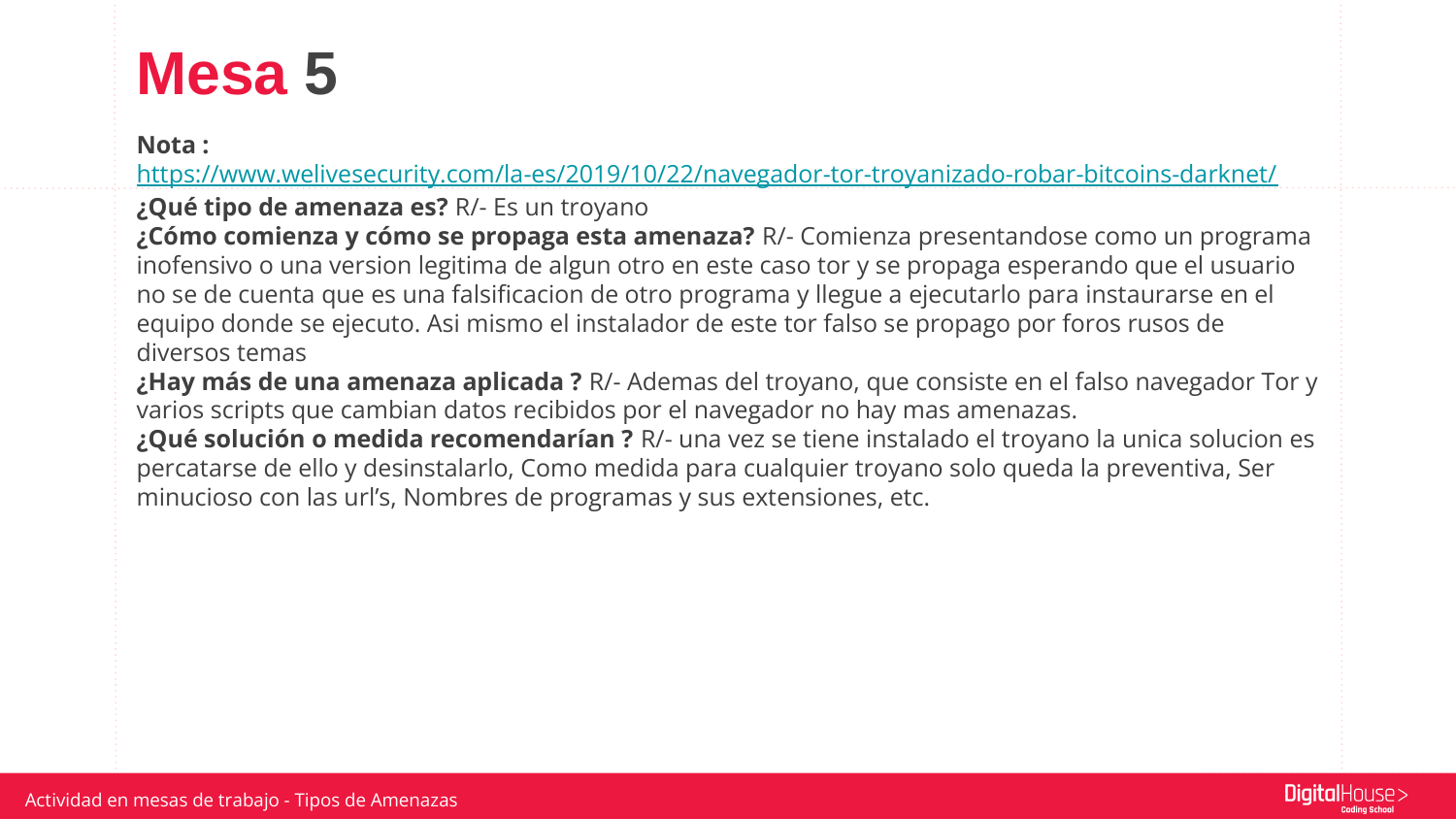

Mesa 5
Nota : https://www.welivesecurity.com/la-es/2019/10/22/navegador-tor-troyanizado-robar-bitcoins-darknet/
¿Qué tipo de amenaza es? R/- Es un troyano
¿Cómo comienza y cómo se propaga esta amenaza? R/- Comienza presentandose como un programa inofensivo o una version legitima de algun otro en este caso tor y se propaga esperando que el usuario no se de cuenta que es una falsificacion de otro programa y llegue a ejecutarlo para instaurarse en el equipo donde se ejecuto. Asi mismo el instalador de este tor falso se propago por foros rusos de diversos temas
¿Hay más de una amenaza aplicada ? R/- Ademas del troyano, que consiste en el falso navegador Tor y varios scripts que cambian datos recibidos por el navegador no hay mas amenazas.
¿Qué solución o medida recomendarían ? R/- una vez se tiene instalado el troyano la unica solucion es percatarse de ello y desinstalarlo, Como medida para cualquier troyano solo queda la preventiva, Ser minucioso con las url’s, Nombres de programas y sus extensiones, etc.